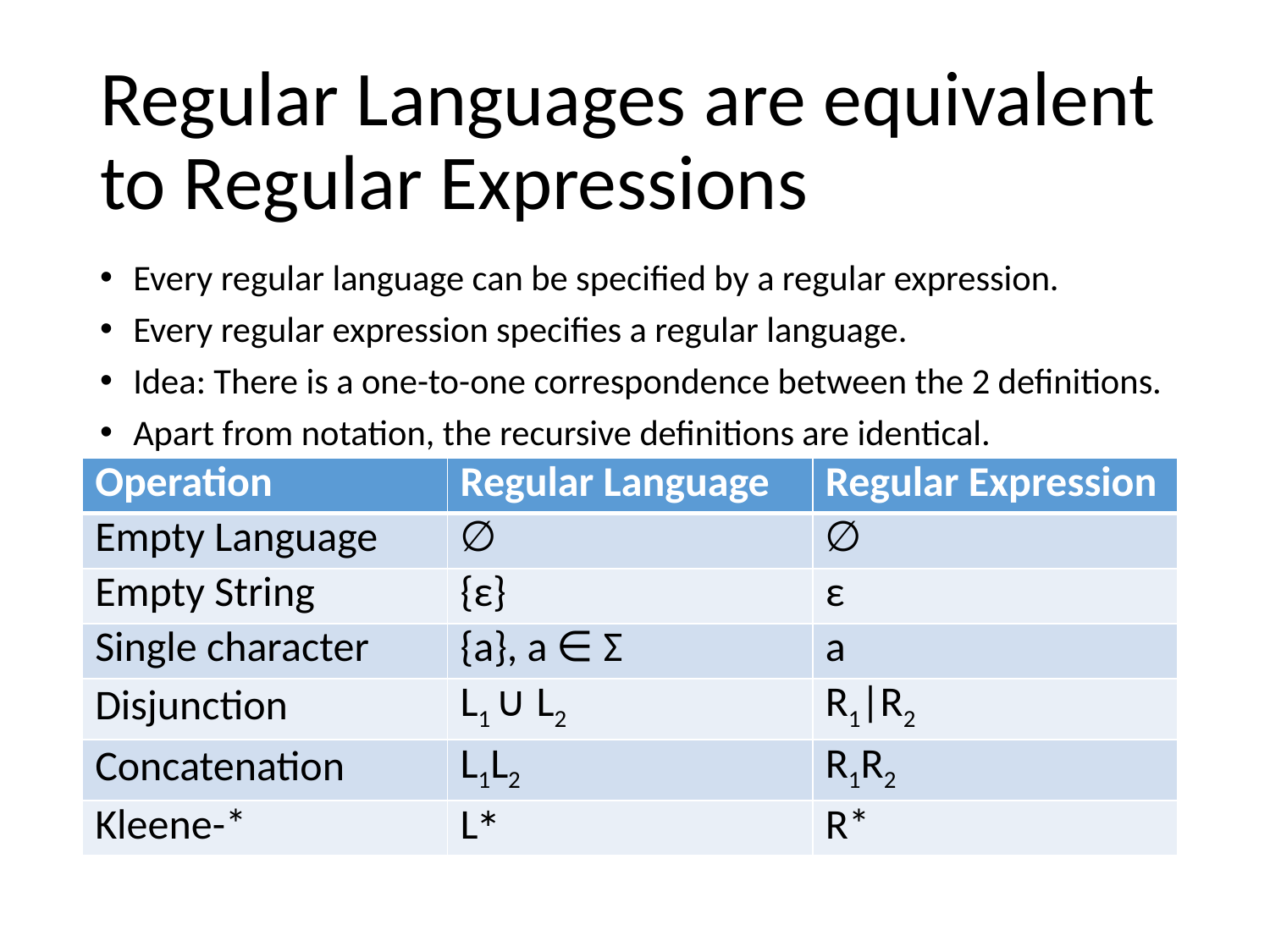

# Regular Languages are equivalent to Regular Expressions
Every regular language can be specified by a regular expression.
Every regular expression specifies a regular language.
Idea: There is a one-to-one correspondence between the 2 definitions.
Apart from notation, the recursive definitions are identical.

| Operation | Regular Language | Regular Expression |
| --- | --- | --- |
| Empty Language | ∅ | ∅ |
| Empty String | {ε} | ε |
| Single character | {a}, a ∈ Σ | a |
| Disjunction | L1 ∪ L2 | R1|R2 |
| Concatenation | L1L2 | R1R2 |
| Kleene-\* | L∗ | R\* |